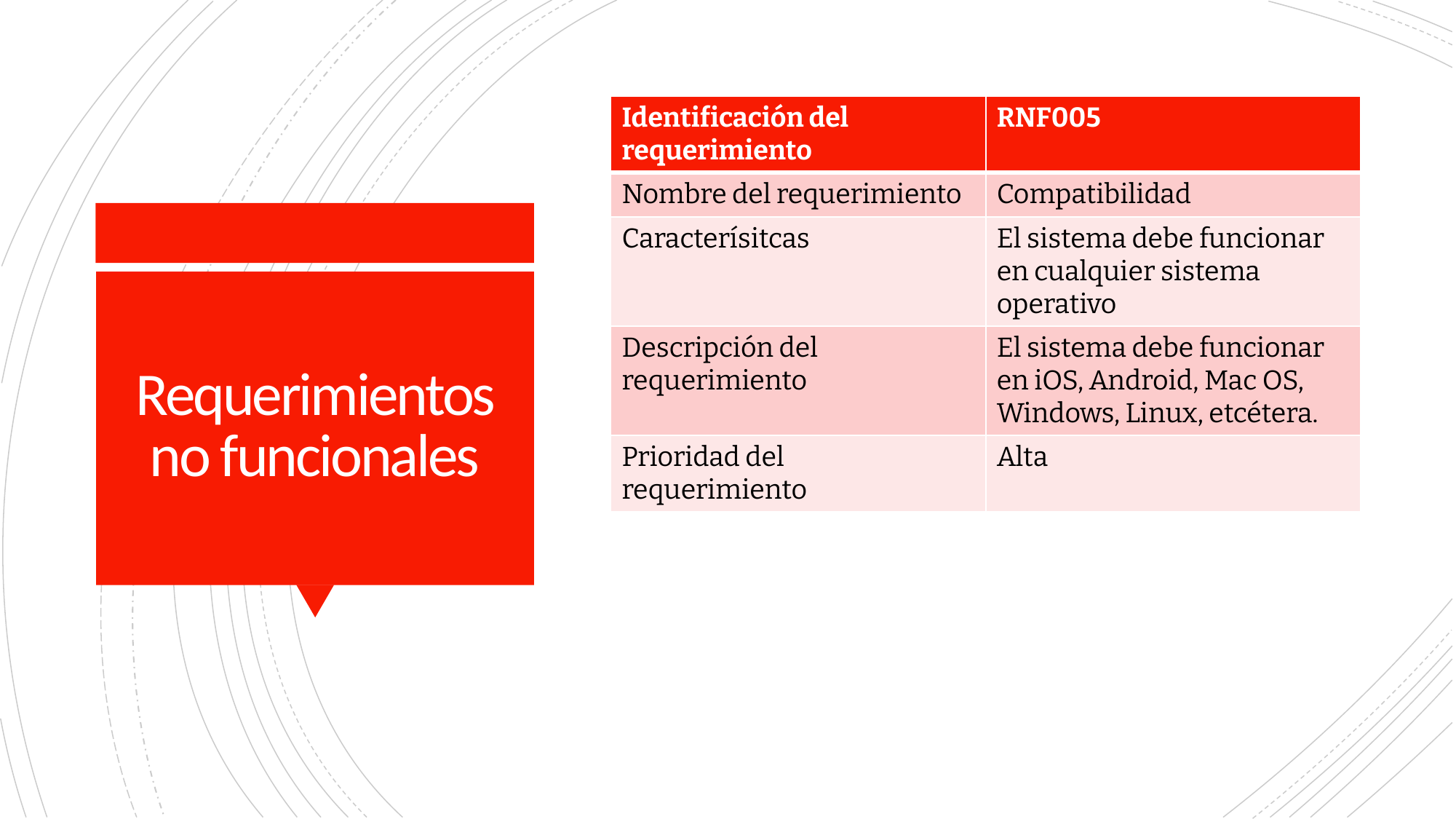

| Identificación del requerimiento | RNF005 |
| --- | --- |
| Nombre del requerimiento | Compatibilidad |
| Caracterísitcas | El sistema debe funcionar en cualquier sistema operativo |
| Descripción del requerimiento | El sistema debe funcionar en iOS, Android, Mac OS, Windows, Linux, etcétera. |
| Prioridad del requerimiento | Alta |
# Requerimientos no funcionales